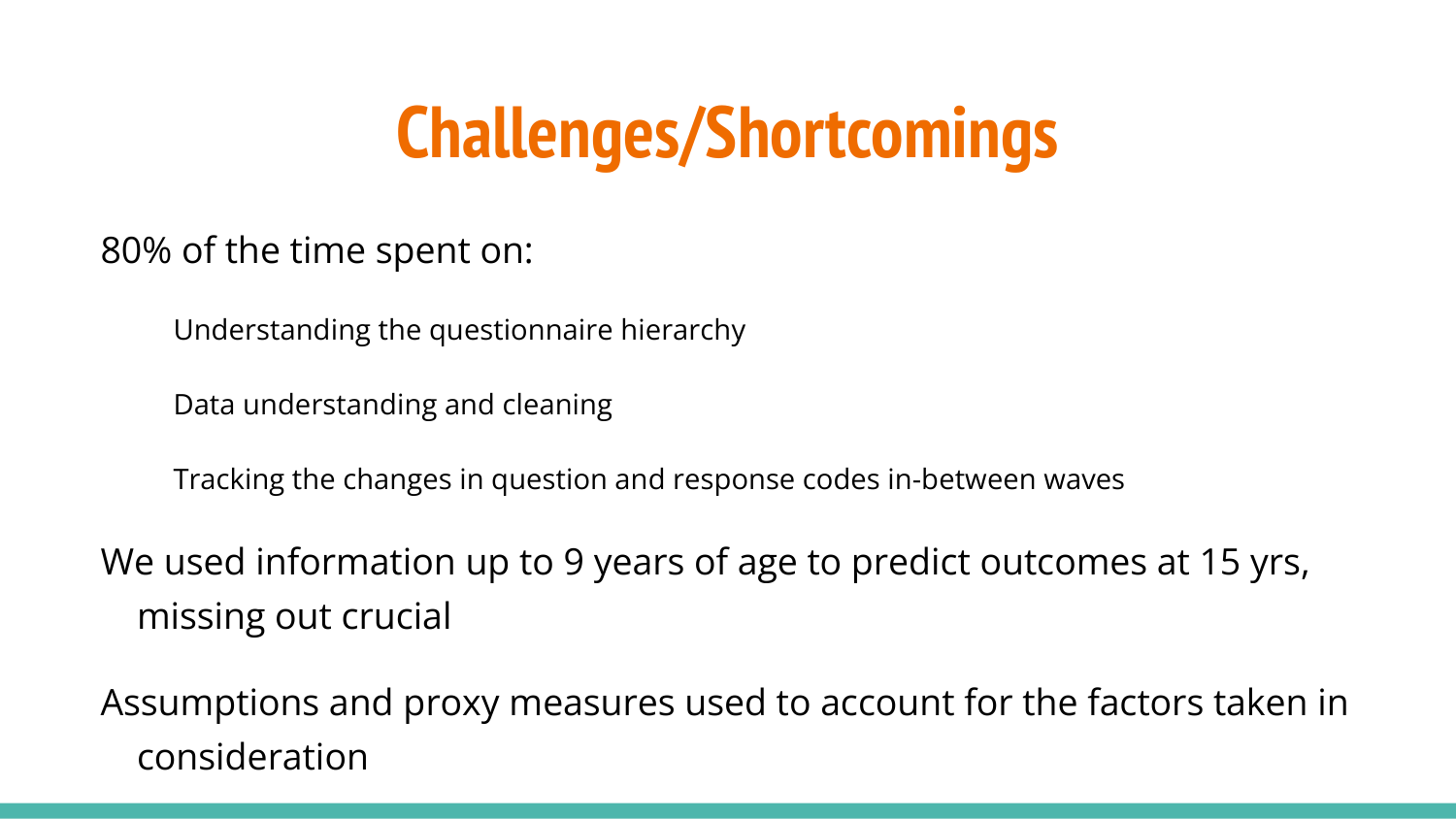

# Challenges/Shortcomings
80% of the time spent on:
Understanding the questionnaire hierarchy
Data understanding and cleaning
Tracking the changes in question and response codes in-between waves
We used information up to 9 years of age to predict outcomes at 15 yrs, missing out crucial
Assumptions and proxy measures used to account for the factors taken in consideration